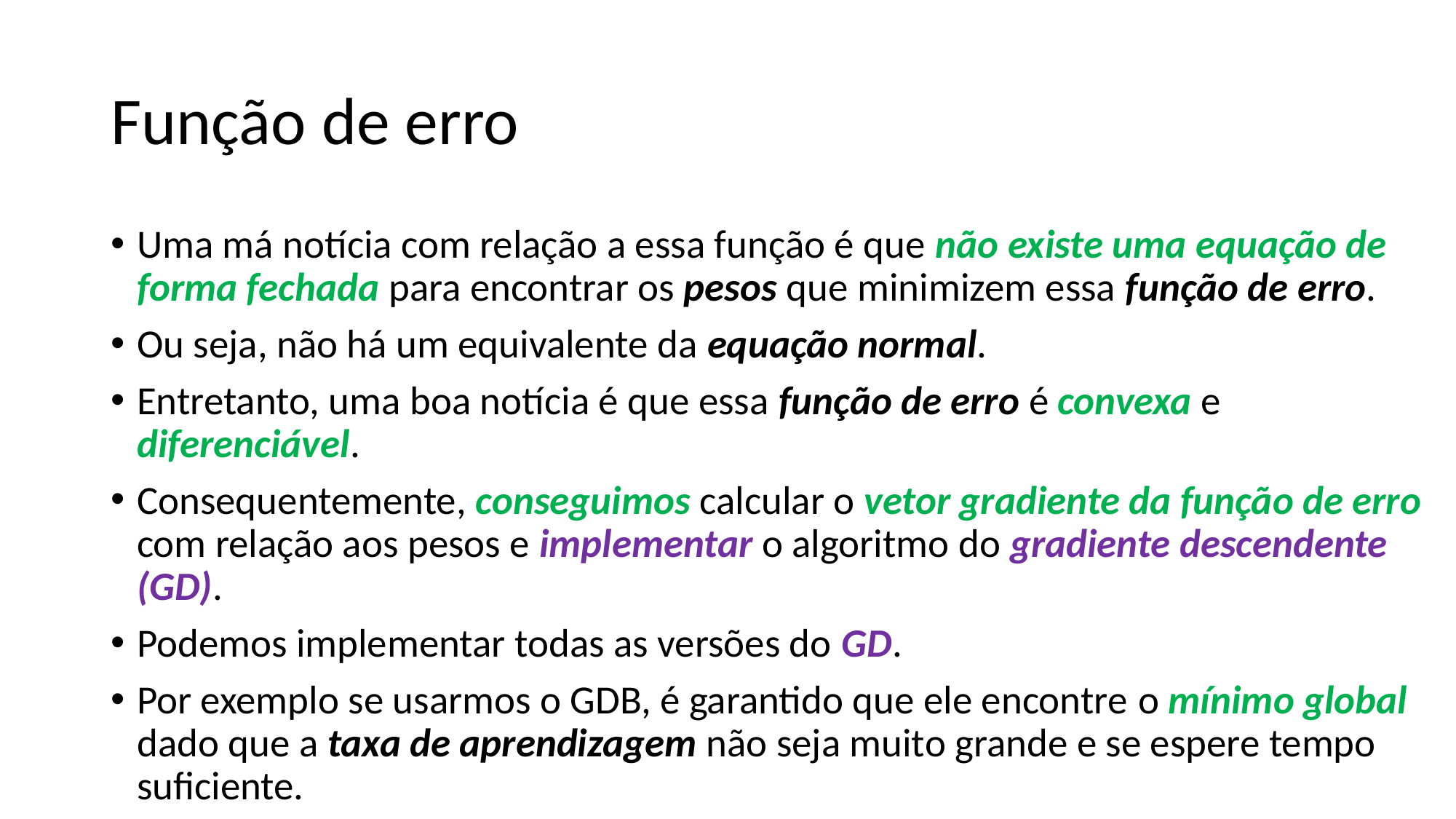

# Função de erro
Uma má notícia com relação a essa função é que não existe uma equação de forma fechada para encontrar os pesos que minimizem essa função de erro.
Ou seja, não há um equivalente da equação normal.
Entretanto, uma boa notícia é que essa função de erro é convexa e diferenciável.
Consequentemente, conseguimos calcular o vetor gradiente da função de erro com relação aos pesos e implementar o algoritmo do gradiente descendente (GD).
Podemos implementar todas as versões do GD.
Por exemplo se usarmos o GDB, é garantido que ele encontre o mínimo global dado que a taxa de aprendizagem não seja muito grande e se espere tempo suficiente.